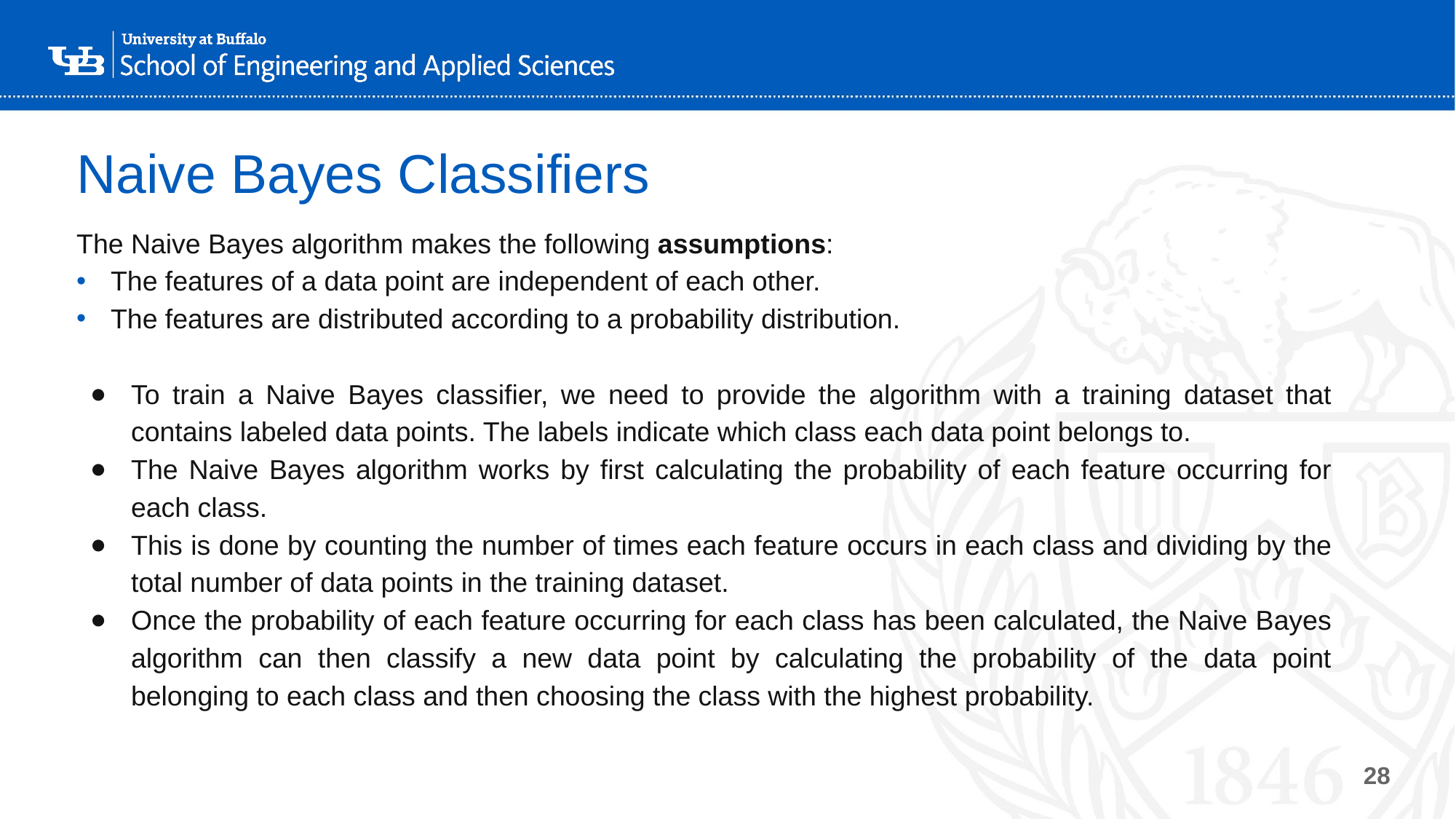

# Naive Bayes Classifiers

The Naive Bayes algorithm makes the following assumptions:
The features of a data point are independent of each other.
The features are distributed according to a probability distribution.

To train a Naive Bayes classifier, we need to provide the algorithm with a training dataset that contains labeled data points. The labels indicate which class each data point belongs to.
The Naive Bayes algorithm works by first calculating the probability of each feature occurring for each class.
This is done by counting the number of times each feature occurs in each class and dividing by the total number of data points in the training dataset.
Once the probability of each feature occurring for each class has been calculated, the Naive Bayes algorithm can then classify a new data point by calculating the probability of the data point belonging to each class and then choosing the class with the highest probability.